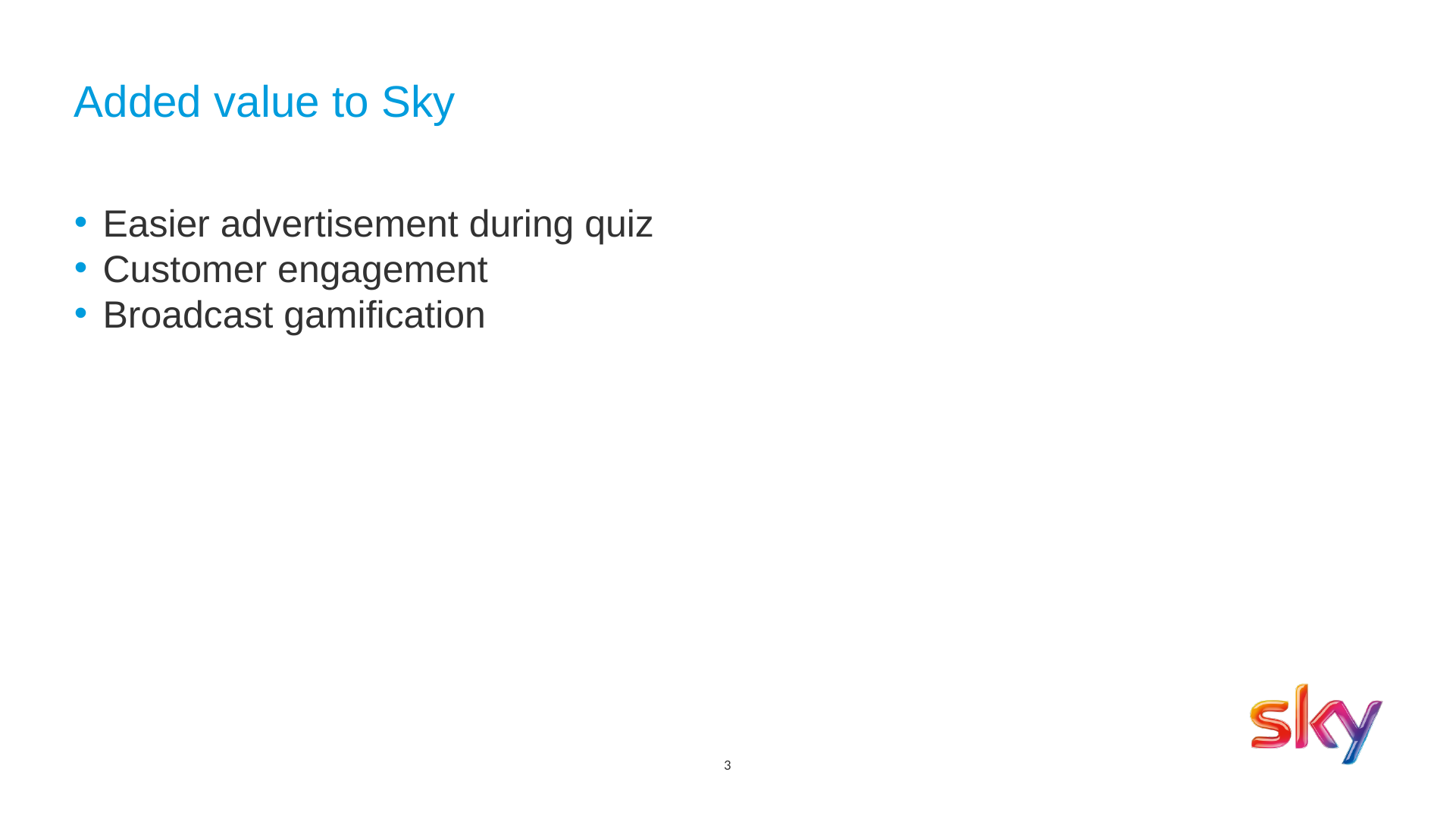

Added value to Sky
Easier advertisement during quiz
Customer engagement
Broadcast gamification